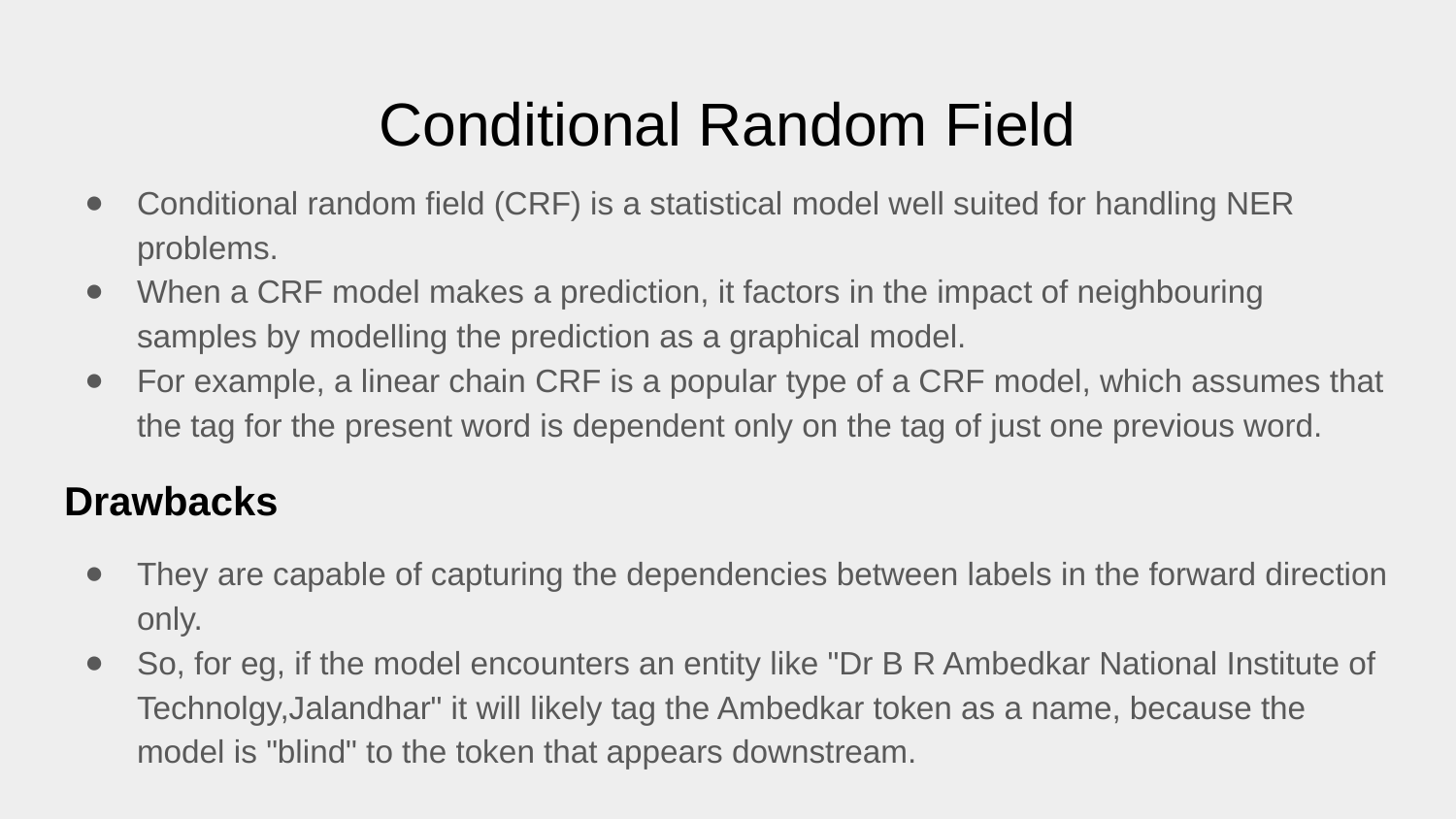

# Conditional Random Field
Conditional random field (CRF) is a statistical model well suited for handling NER problems.
When a CRF model makes a prediction, it factors in the impact of neighbouring samples by modelling the prediction as a graphical model.
For example, a linear chain CRF is a popular type of a CRF model, which assumes that the tag for the present word is dependent only on the tag of just one previous word.
Drawbacks
They are capable of capturing the dependencies between labels in the forward direction only.
So, for eg, if the model encounters an entity like "Dr B R Ambedkar National Institute of Technolgy,Jalandhar" it will likely tag the Ambedkar token as a name, because the model is "blind" to the token that appears downstream.